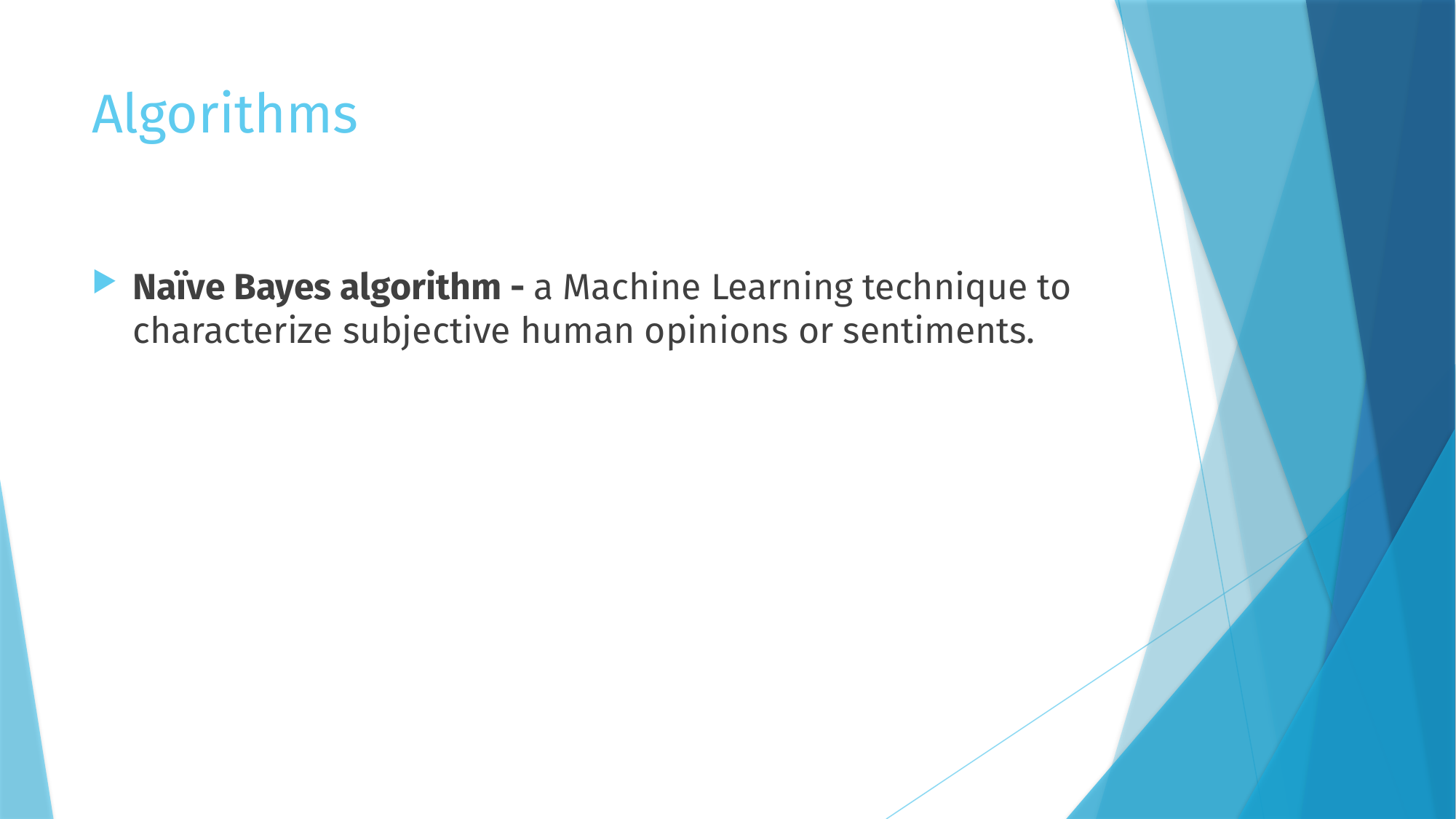

# Algorithms
Naïve Bayes algorithm - a Machine Learning technique to characterize subjective human opinions or sentiments.